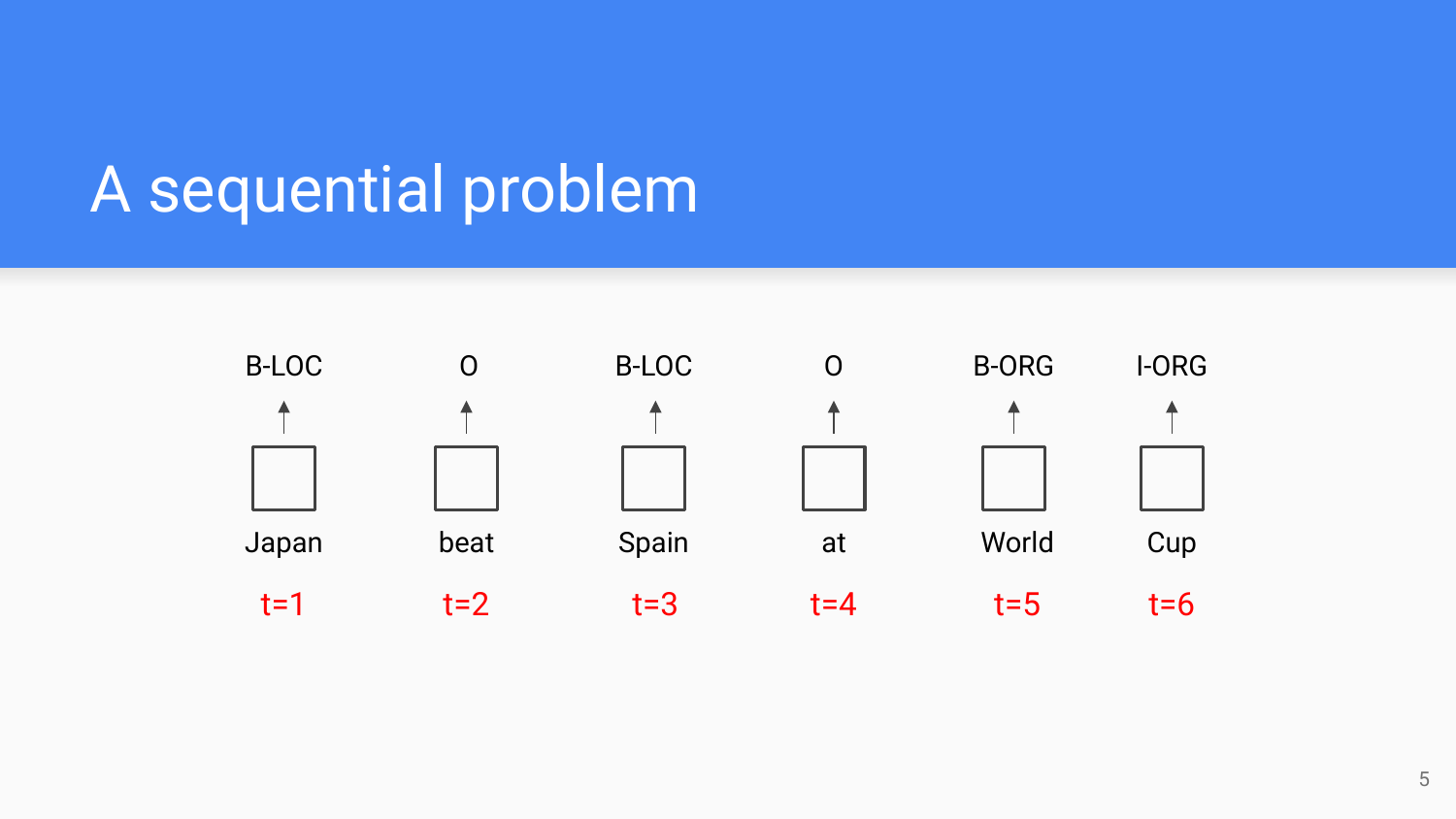

# A sequential problem
B-LOC
O

beat
t=2
B-LOC

Spain
t=3
O

at
t=4
B-ORG

World
t=5
I-ORG

Cup
t=6

Japan
t=1
5